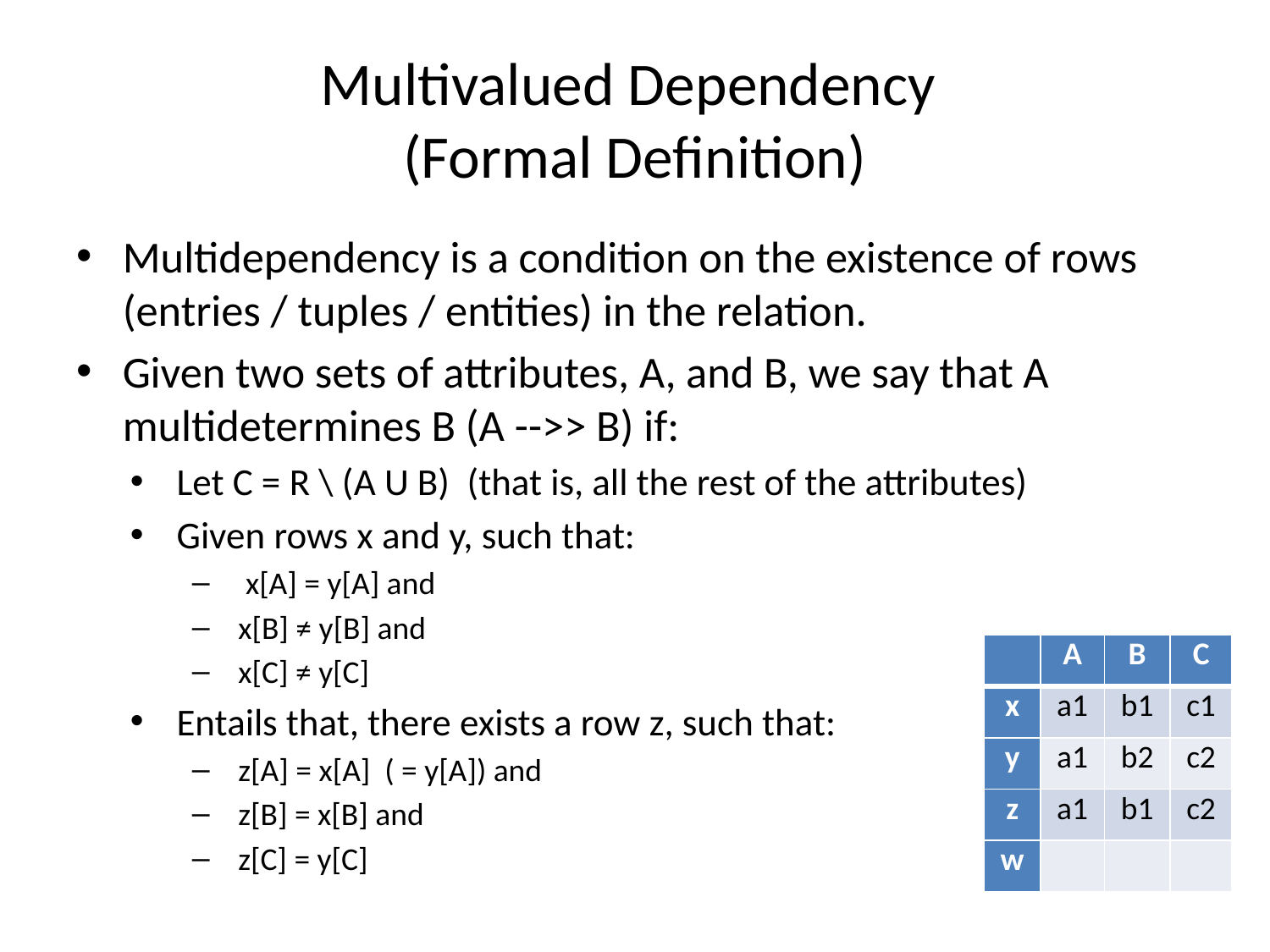

# Multivalued Dependency (Formal Definition)
Multidependency is a condition on the existence of rows (entries / tuples / entities) in the relation.
Given two sets of attributes, A, and B, we say that A multidetermines B (A -->> B) if:
Let C = R \ (A U B)  (that is, all the rest of the attributes)
Given rows x and y, such that:
 x[A] = y[A] and
x[B] ≠ y[B] and
x[C] ≠ y[C]
Entails that, there exists a row z, such that:
z[A] = x[A]  ( = y[A]) and
z[B] = x[B] and
z[C] = y[C]

|  | A | B | C |
| --- | --- | --- | --- |
| x | a1 | b1 | c1 |
| y | a1 | b2 | c2 |
| z | a1 | b1 | c2 |
| w |  |  |  |